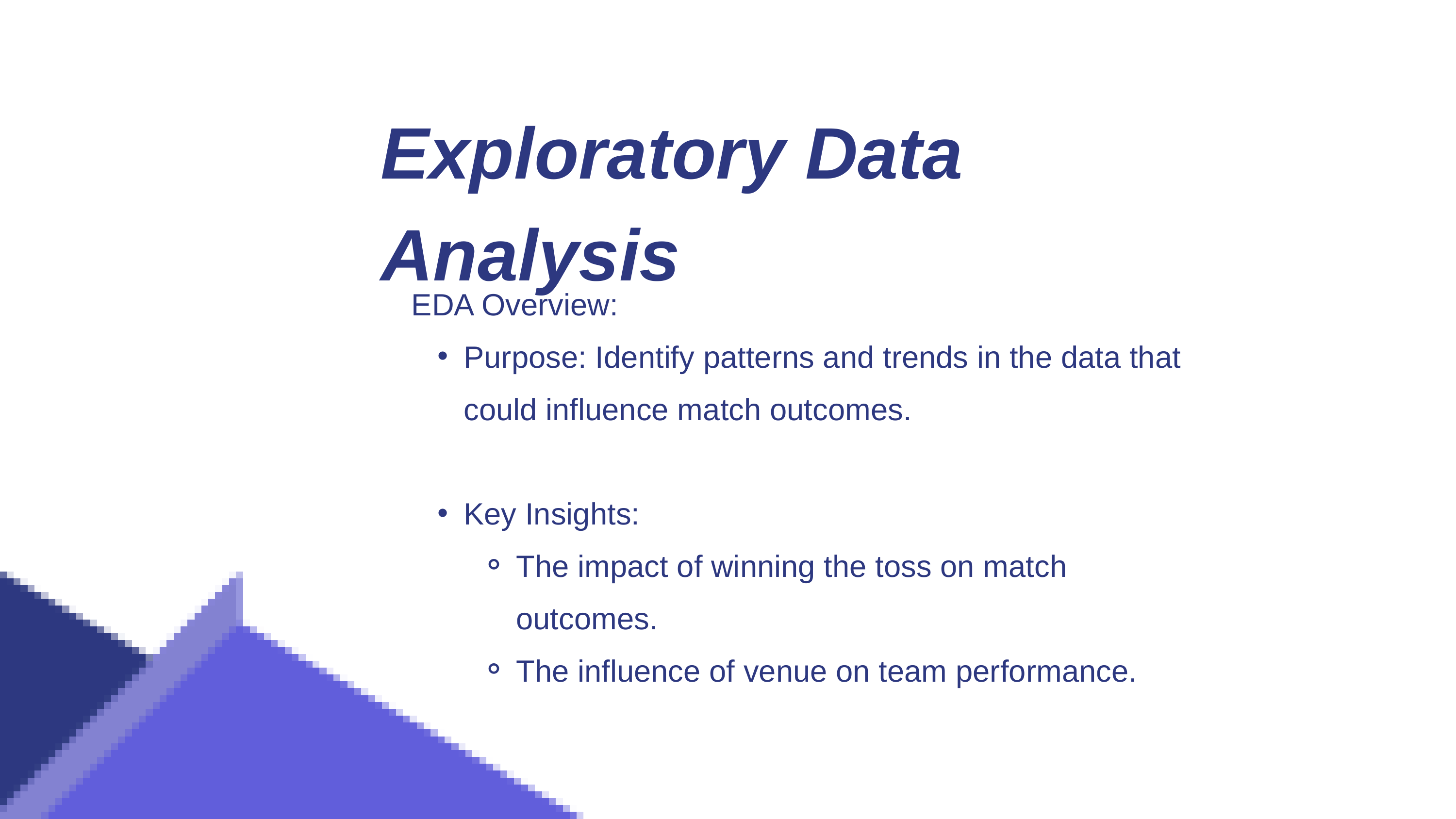

Exploratory Data Analysis

EDA Overview:
Purpose: Identify patterns and trends in the data that could influence match outcomes.

Key Insights:
The impact of winning the toss on match outcomes.
The influence of venue on team performance.